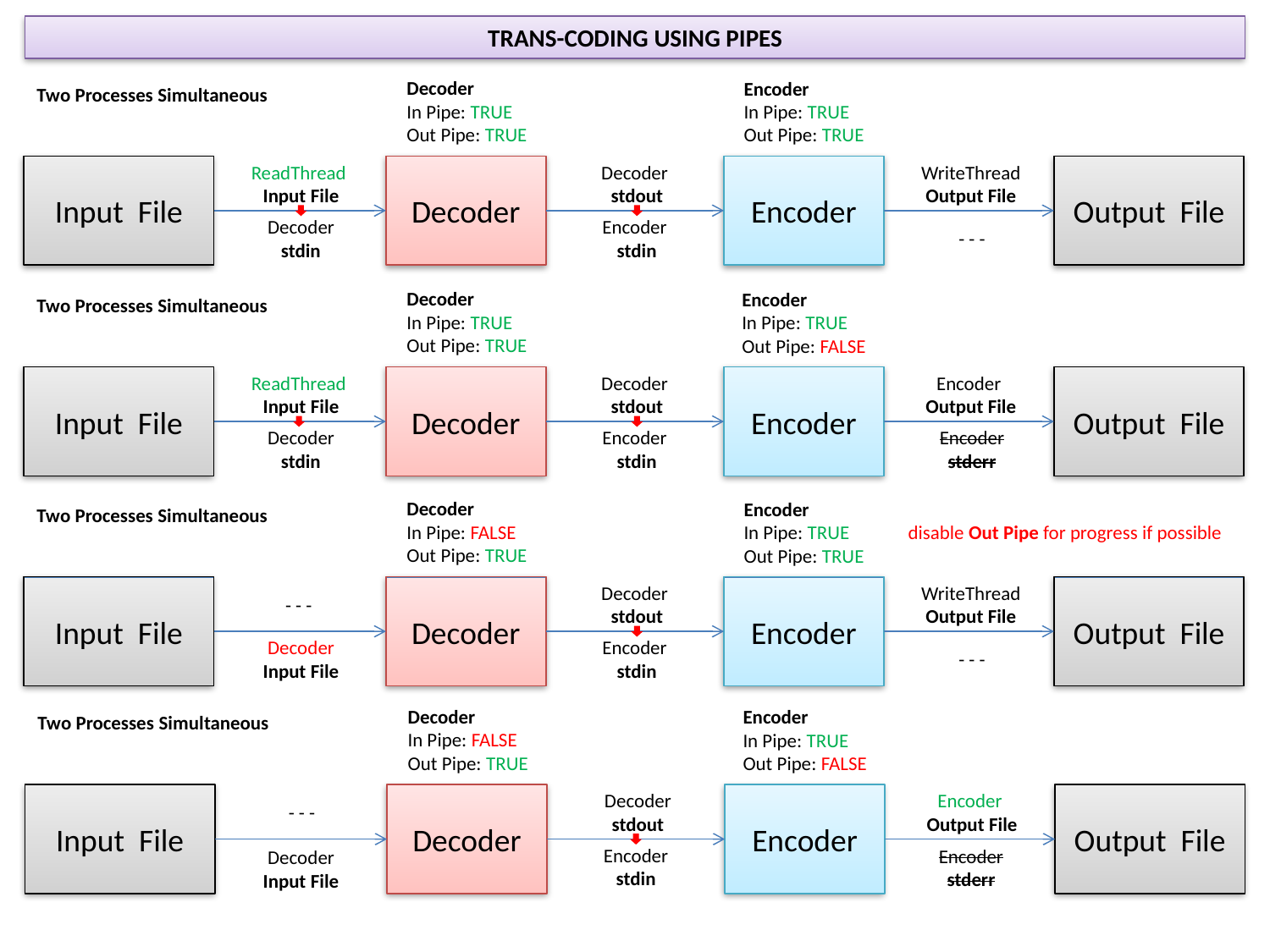

TRANS-CODING USING PIPES
Two Processes Simultaneous
Decoder
In Pipe: TRUE
Out Pipe: TRUE
Encoder
In Pipe: TRUE
Out Pipe: TRUE
Input  File
ReadThread
Input File
Decoder
Decoder
stdout
Encoder
Output  File
WriteThread
Output File

- - -
Decoder
stdin
Encoder
stdin
Two Processes Simultaneous
Decoder
In Pipe: TRUE
Out Pipe: TRUE
Encoder
In Pipe: TRUE
Out Pipe: FALSE
Input  File
ReadThread
Input File
Decoder
Decoder
stdout
Encoder
Encoder
Output File
Output  File

Encoder
stderr
Decoder
stdin
Encoder
stdin
Two Processes Simultaneous
Decoder
In Pipe: FALSE
Out Pipe: TRUE
Encoder
In Pipe: TRUE
Out Pipe: TRUE
disable Out Pipe for progress if possible
Input  File
- - -
Decoder
Decoder
stdout
Encoder
WriteThread
Output File
Output  File

- - -
Decoder
Input File
Encoder
stdin
Two Processes Simultaneous
Decoder
In Pipe: FALSE
Out Pipe: TRUE
Encoder
In Pipe: TRUE
Out Pipe: FALSE
Input  File
- - -
Decoder
Decoder
stdout
Encoder
Encoder
Output File
Output  File

Encoder
stdin
Encoder
stderr
Decoder
Input File